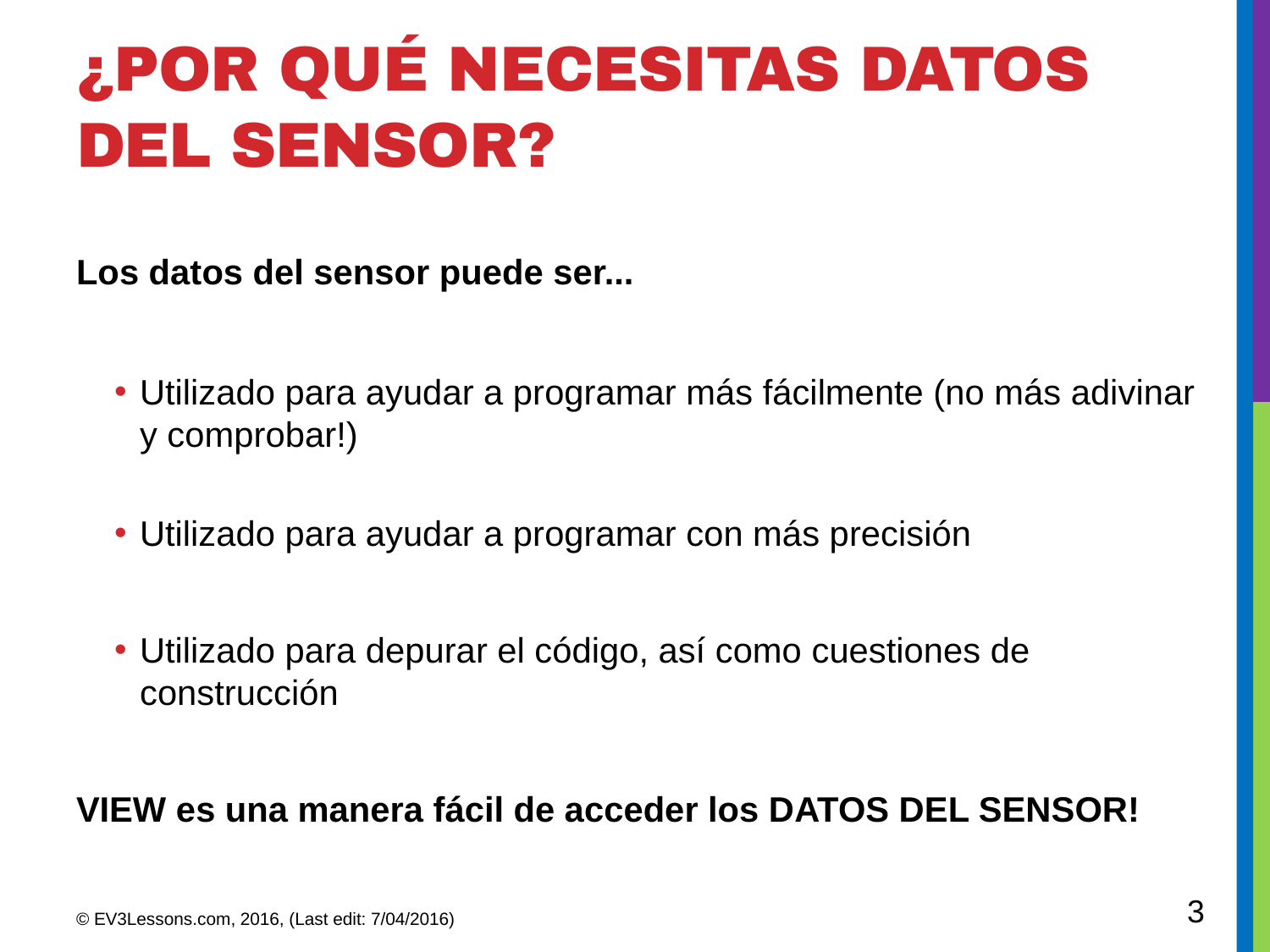

# ¿POR QUÉ Necesitas DATOS DEL SENSOR?
Los datos del sensor puede ser...

Utilizado para ayudar a programar más fácilmente (no más adivinar y comprobar!)

Utilizado para ayudar a programar con más precisión

Utilizado para depurar el código, así como cuestiones de construcción

VIEW es una manera fácil de acceder los DATOS DEL SENSOR!
3
© EV3Lessons.com, 2016, (Last edit: 7/04/2016)